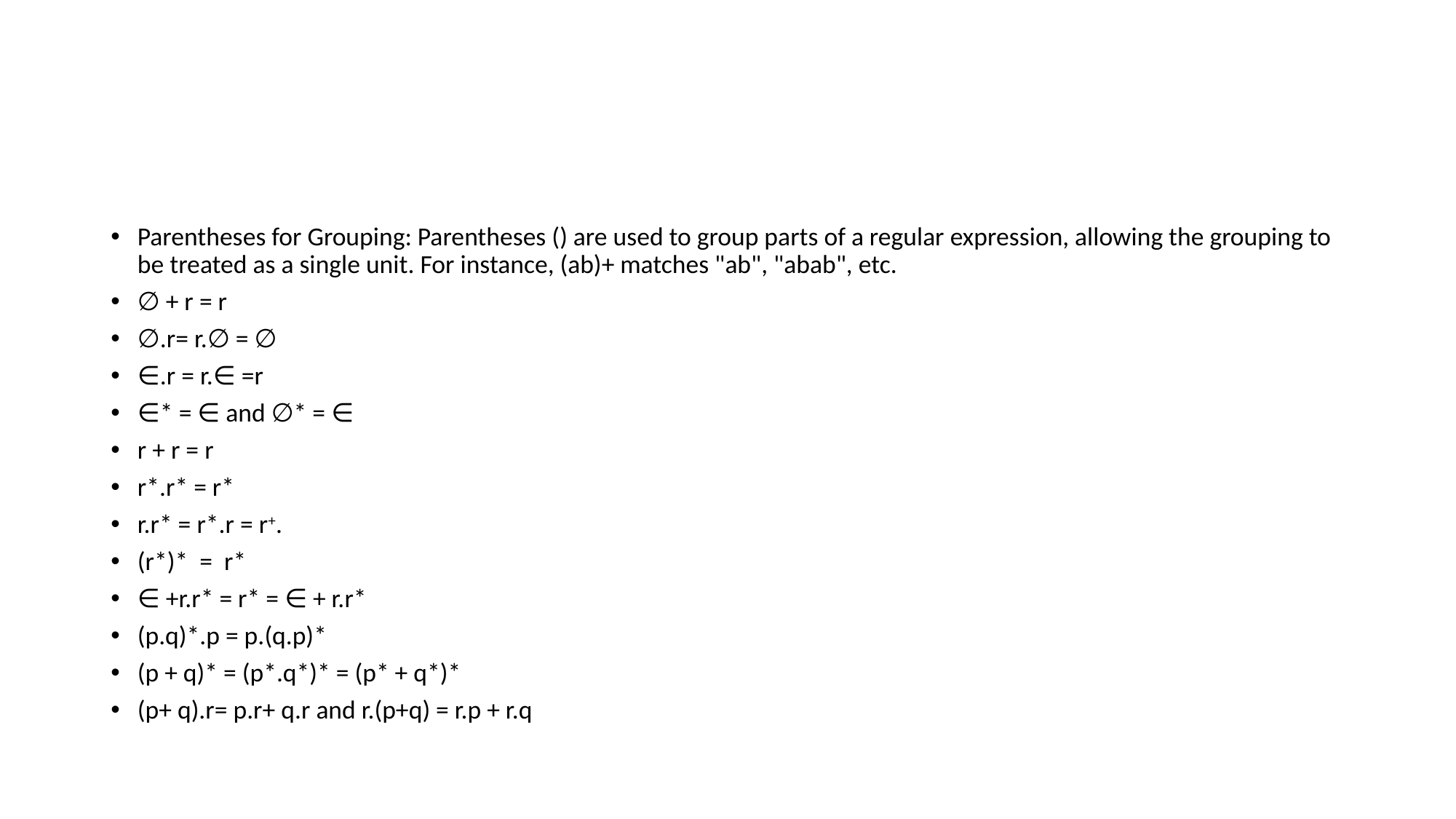

#
Parentheses for Grouping: Parentheses () are used to group parts of a regular expression, allowing the grouping to be treated as a single unit. For instance, (ab)+ matches "ab", "abab", etc.
∅ + r = r
∅.r= r.∅ = ∅
∈.r = r.∈ =r
∈* = ∈ and ∅* = ∈
r + r = r
r*.r* = r*
r.r* = r*.r = r+.
(r*)*  =  r*
∈ +r.r* = r* = ∈ + r.r*
(p.q)*.p = p.(q.p)*
(p + q)* = (p*.q*)* = (p* + q*)*
(p+ q).r= p.r+ q.r and r.(p+q) = r.p + r.q